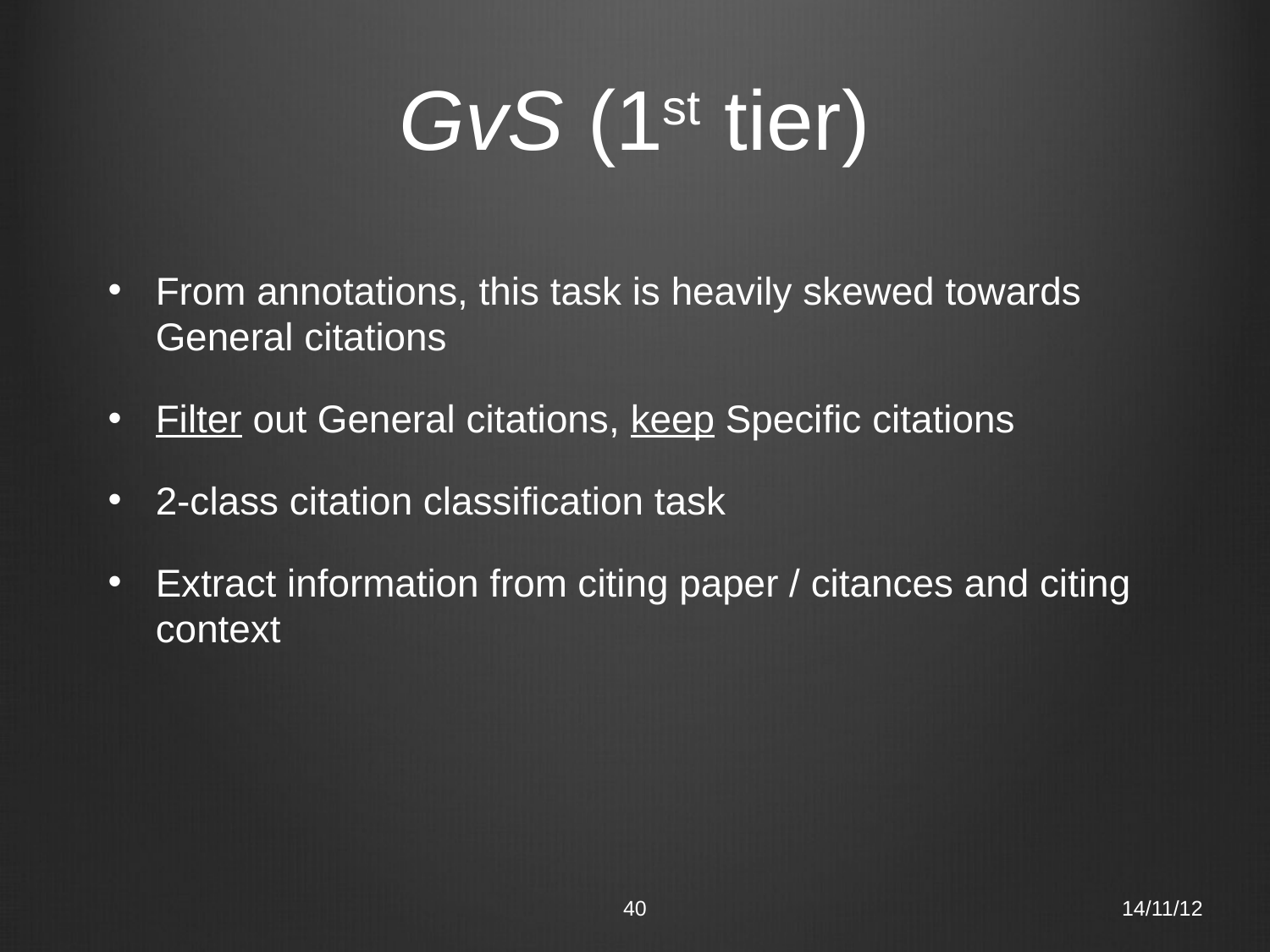

# GvS (1st tier)
From annotations, this task is heavily skewed towards General citations
Filter out General citations, keep Specific citations
2-class citation classification task
Extract information from citing paper / citances and citing context
40
14/11/12